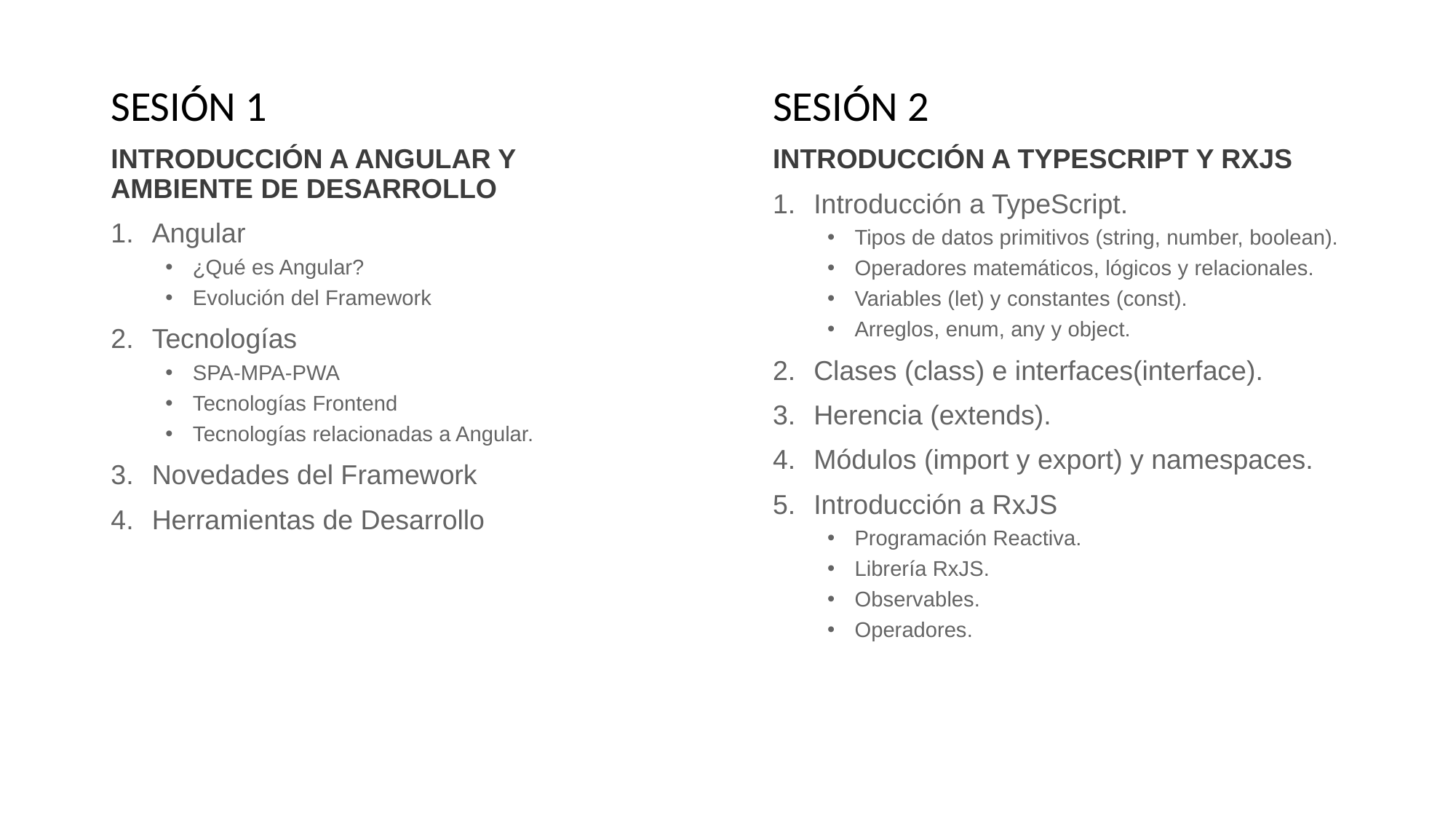

SESIÓN 2
INTRODUCCIÓN A TYPESCRIPT Y RXJS
Introducción a TypeScript.
Tipos de datos primitivos (string, number, boolean).
Operadores matemáticos, lógicos y relacionales.
Variables (let) y constantes (const).
Arreglos, enum, any y object.
Clases (class) e interfaces(interface).
Herencia (extends).
Módulos (import y export) y namespaces.
Introducción a RxJS
Programación Reactiva.
Librería RxJS.
Observables.
Operadores.
SESIÓN 1
INTRODUCCIÓN A ANGULAR Y AMBIENTE DE DESARROLLO
Angular
¿Qué es Angular?
Evolución del Framework
Tecnologías
SPA-MPA-PWA
Tecnologías Frontend
Tecnologías relacionadas a Angular.
Novedades del Framework
Herramientas de Desarrollo